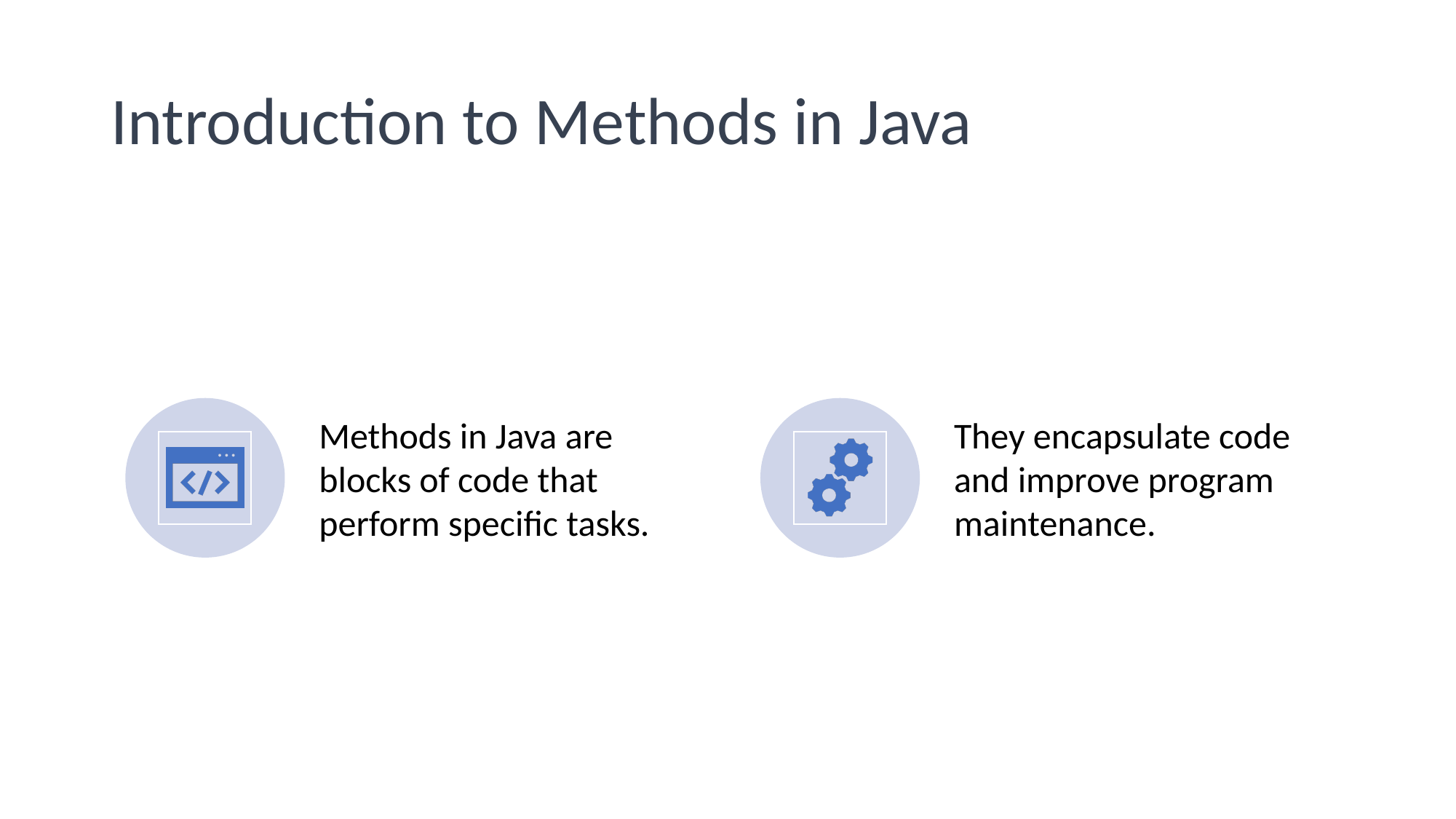

# Introduction to Methods in Java
Methods in Java are blocks of code that perform specific tasks.
They encapsulate code and improve program maintenance.